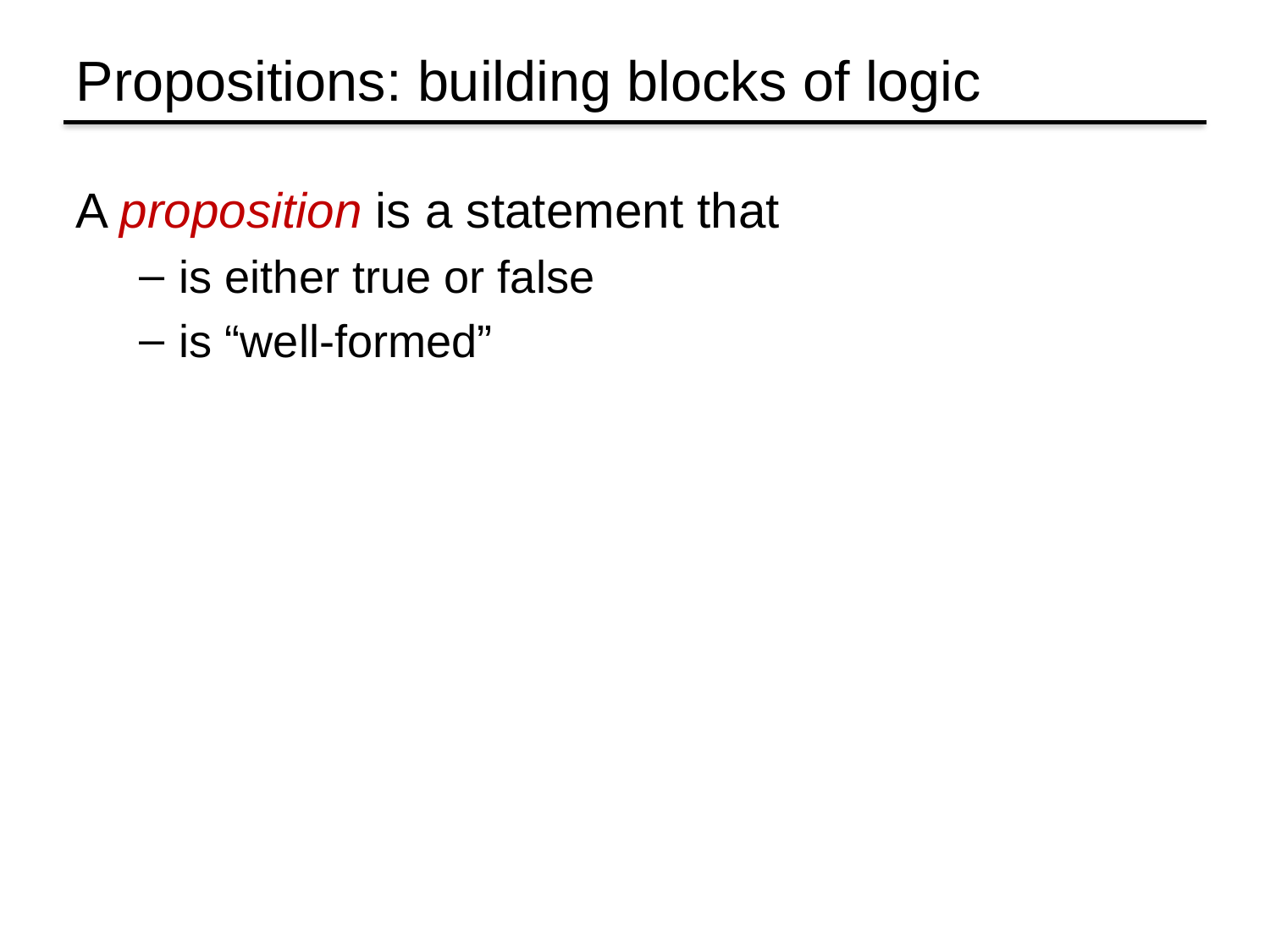

# Propositions: building blocks of logic
A proposition is a statement that
is either true or false
is “well-formed”